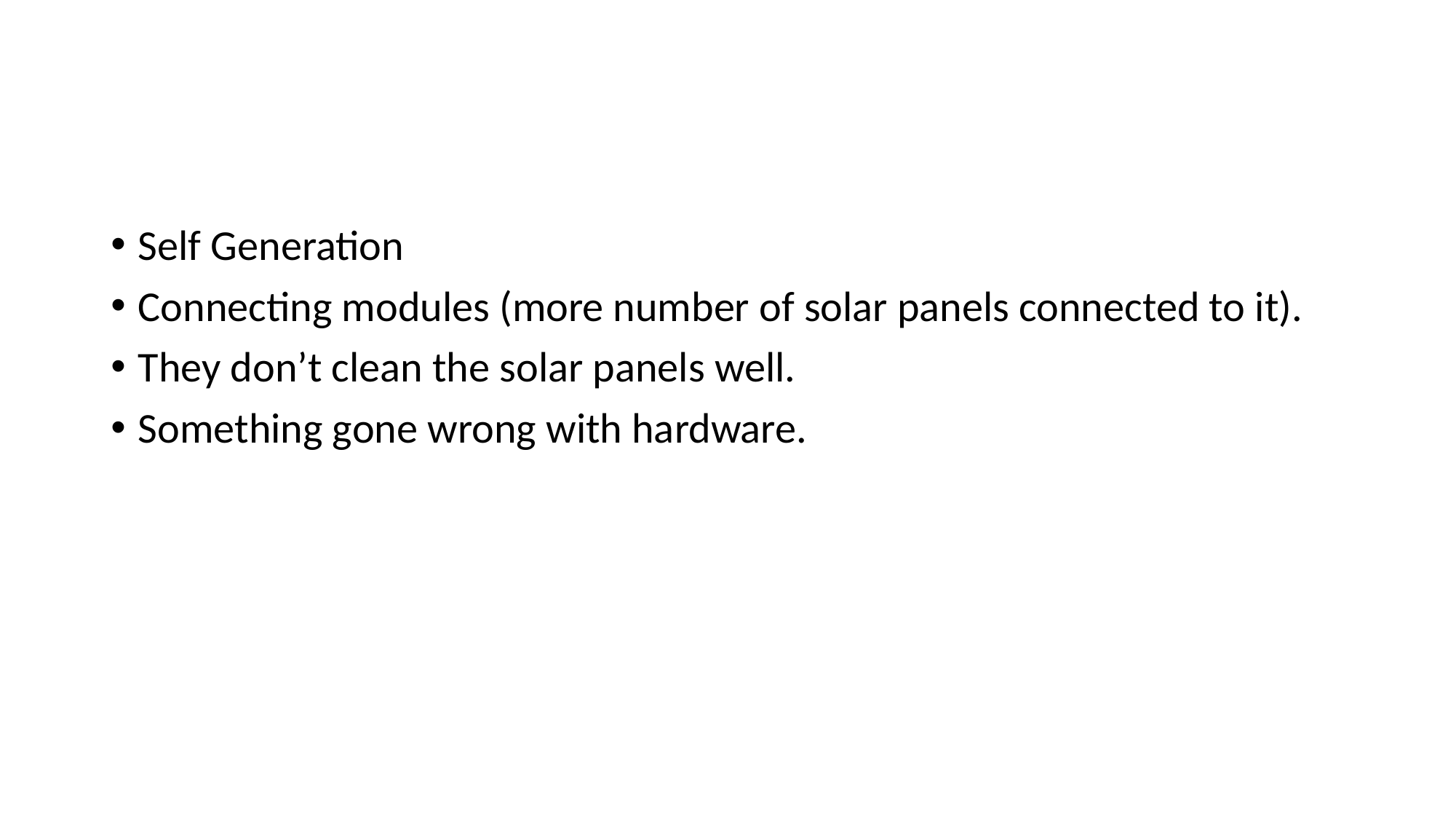

#
Self Generation
Connecting modules (more number of solar panels connected to it).
They don’t clean the solar panels well.
Something gone wrong with hardware.